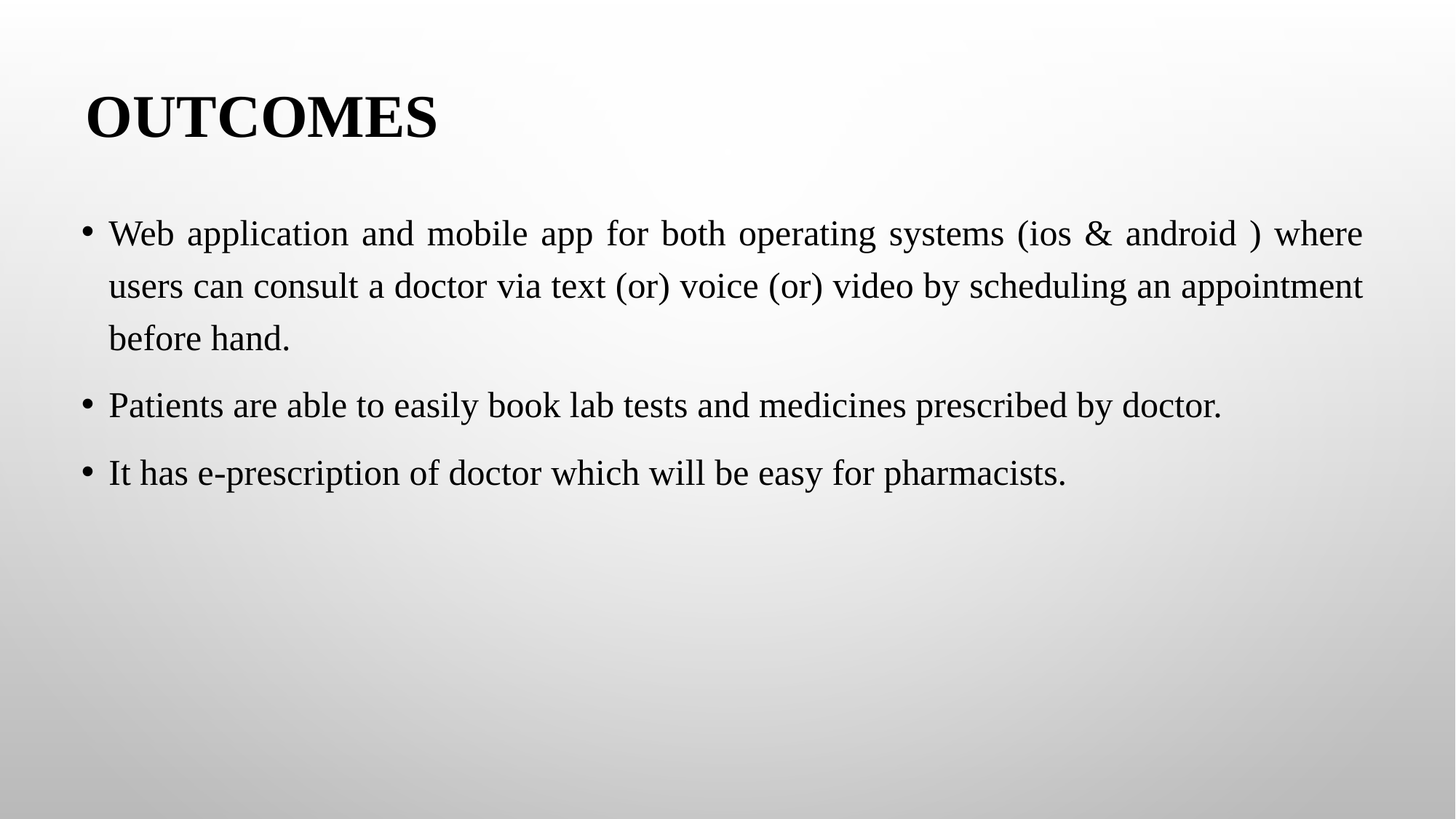

# OUTCOMES
Web application and mobile app for both operating systems (ios & android ) where users can consult a doctor via text (or) voice (or) video by scheduling an appointment before hand.
Patients are able to easily book lab tests and medicines prescribed by doctor.
It has e-prescription of doctor which will be easy for pharmacists.